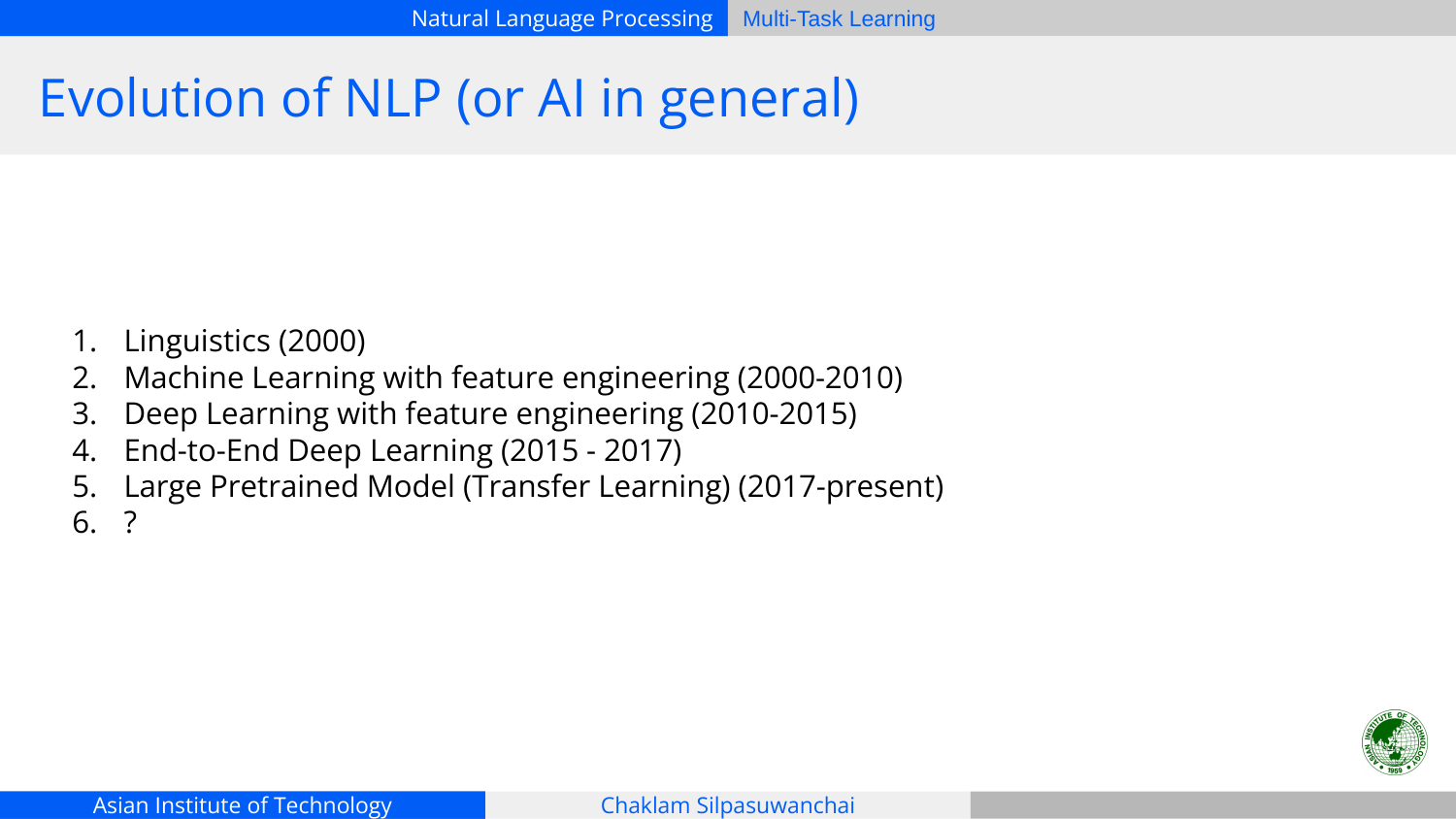

# Evolution of NLP (or AI in general)
Linguistics (2000)
Machine Learning with feature engineering (2000-2010)
Deep Learning with feature engineering (2010-2015)
End-to-End Deep Learning (2015 - 2017)
Large Pretrained Model (Transfer Learning) (2017-present)
?